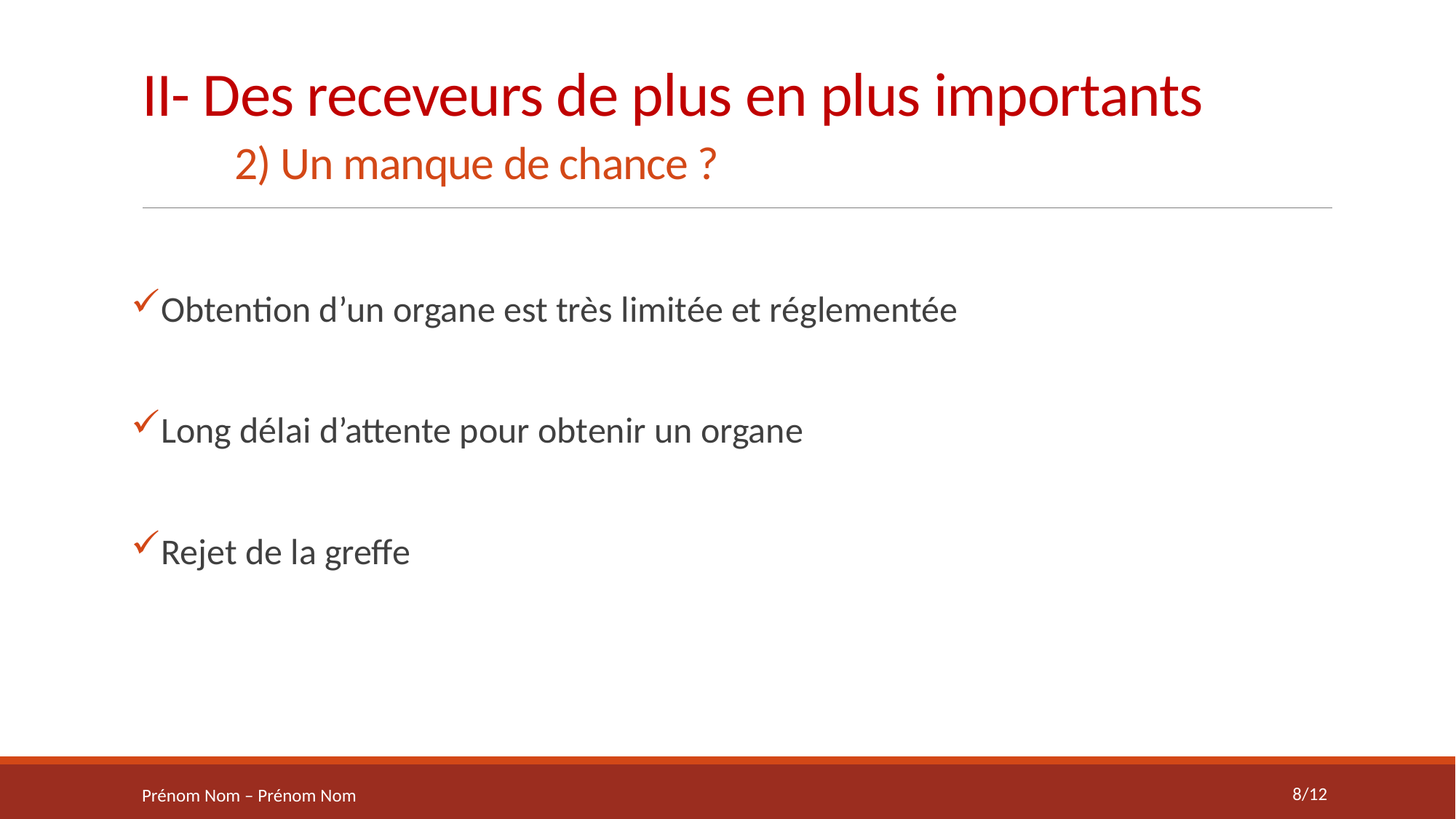

# II- Des receveurs de plus en plus importants 2) Un manque de chance ?

Obtention d’un organe est très limitée et réglementée

Long délai d’attente pour obtenir un organe

Rejet de la greffe
8/12
Prénom Nom – Prénom Nom